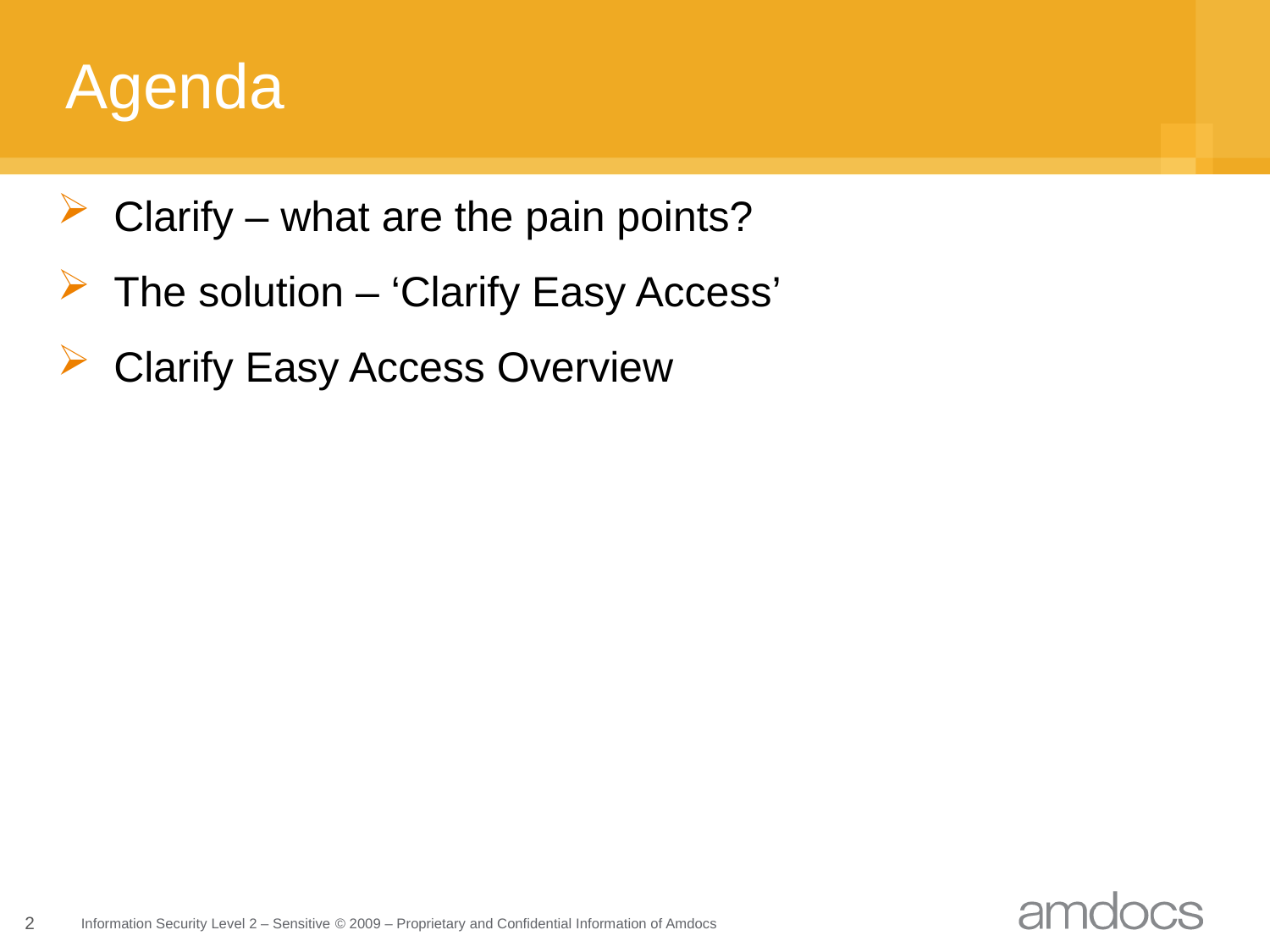

# Agenda
Clarify – what are the pain points?
The solution – ‘Clarify Easy Access’
Clarify Easy Access Overview